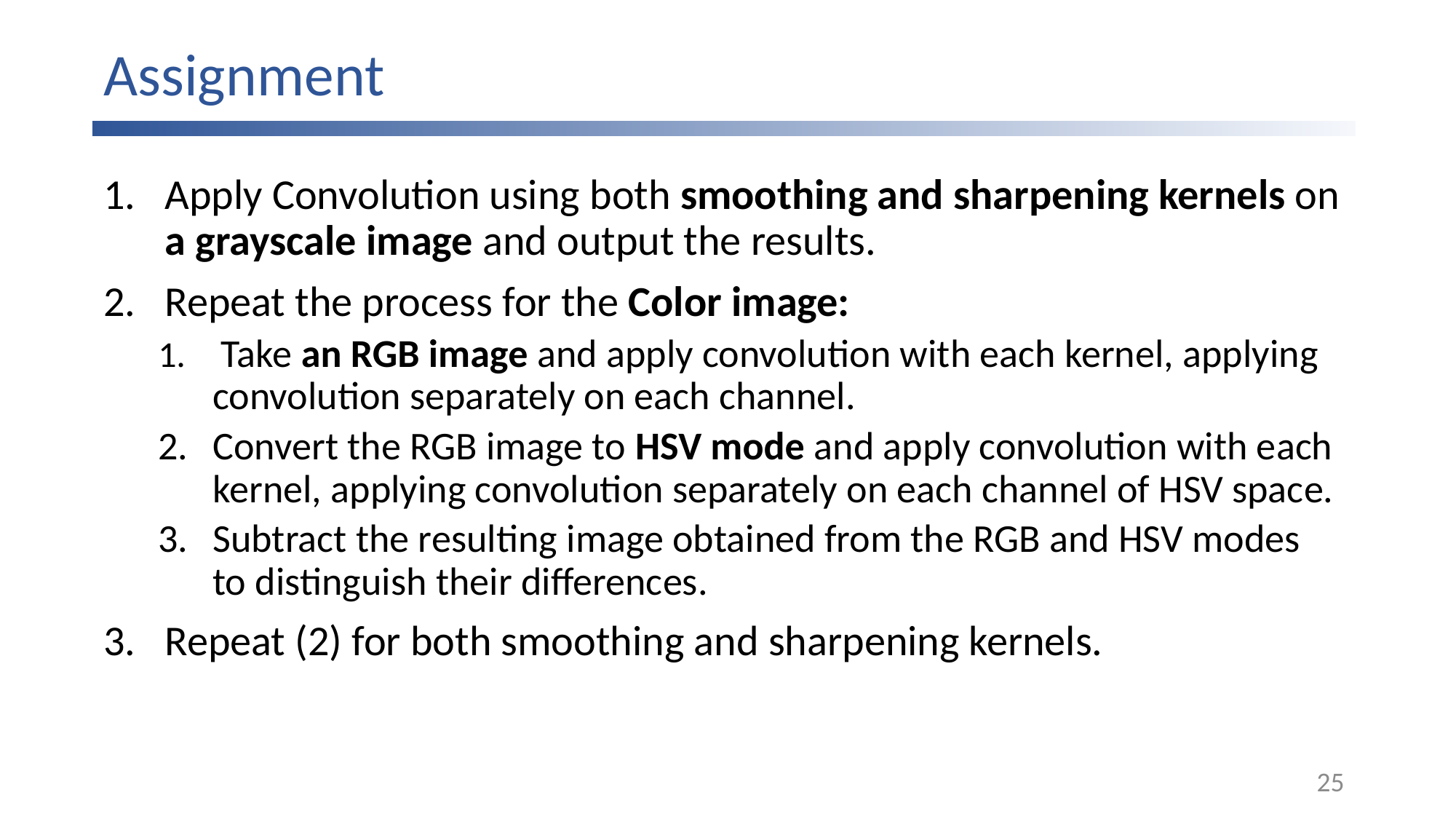

# Assignment
Apply Convolution using both smoothing and sharpening kernels on a grayscale image and output the results.
Repeat the process for the Color image:
 Take an RGB image and apply convolution with each kernel, applying convolution separately on each channel.
Convert the RGB image to HSV mode and apply convolution with each kernel, applying convolution separately on each channel of HSV space.
Subtract the resulting image obtained from the RGB and HSV modes to distinguish their differences.
Repeat (2) for both smoothing and sharpening kernels.

25